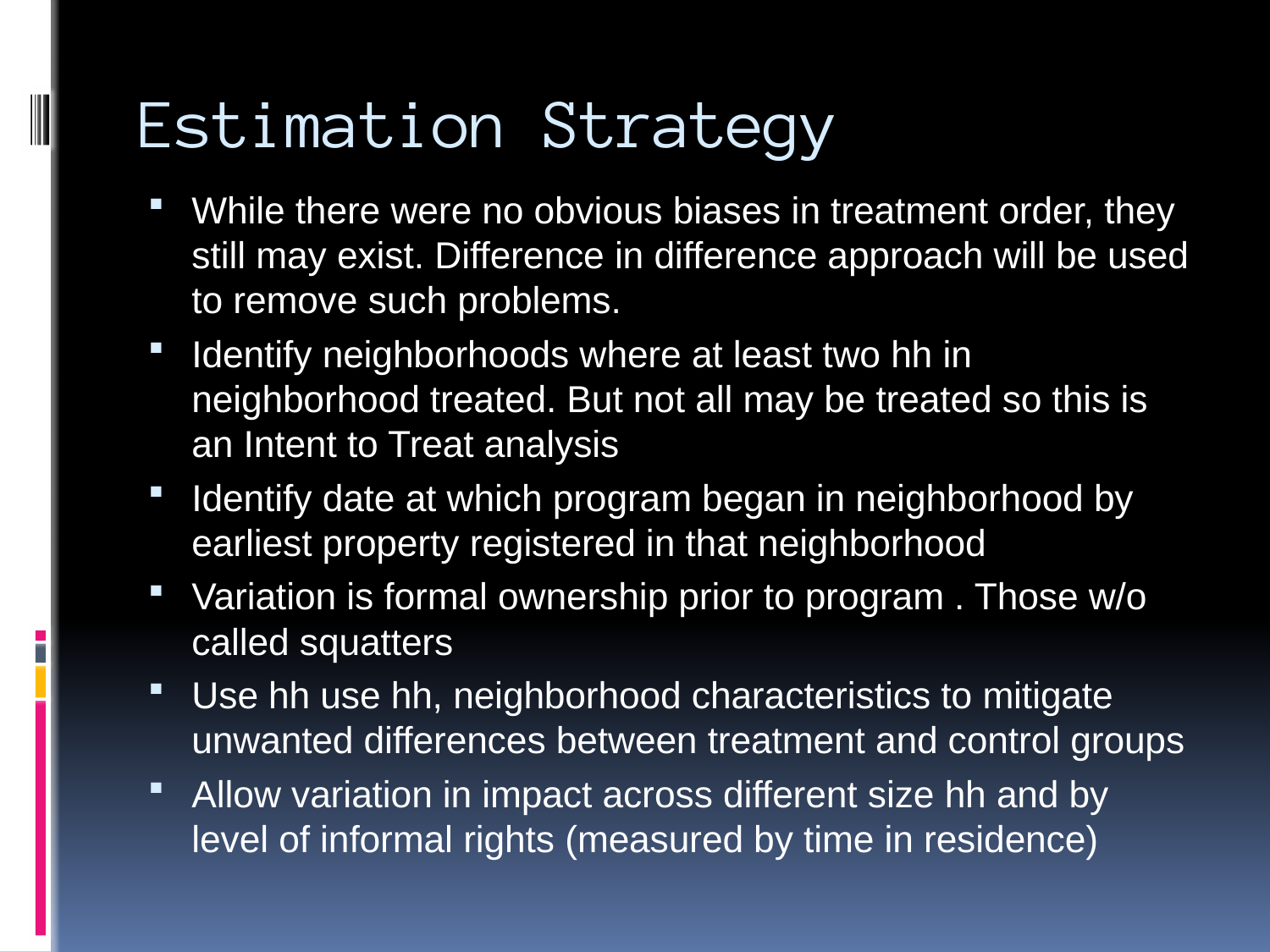

# Estimation Strategy
While there were no obvious biases in treatment order, they still may exist. Difference in difference approach will be used to remove such problems.
Identify neighborhoods where at least two hh in neighborhood treated. But not all may be treated so this is an Intent to Treat analysis
Identify date at which program began in neighborhood by earliest property registered in that neighborhood
Variation is formal ownership prior to program . Those w/o called squatters
Use hh use hh, neighborhood characteristics to mitigate unwanted differences between treatment and control groups
Allow variation in impact across different size hh and by level of informal rights (measured by time in residence)